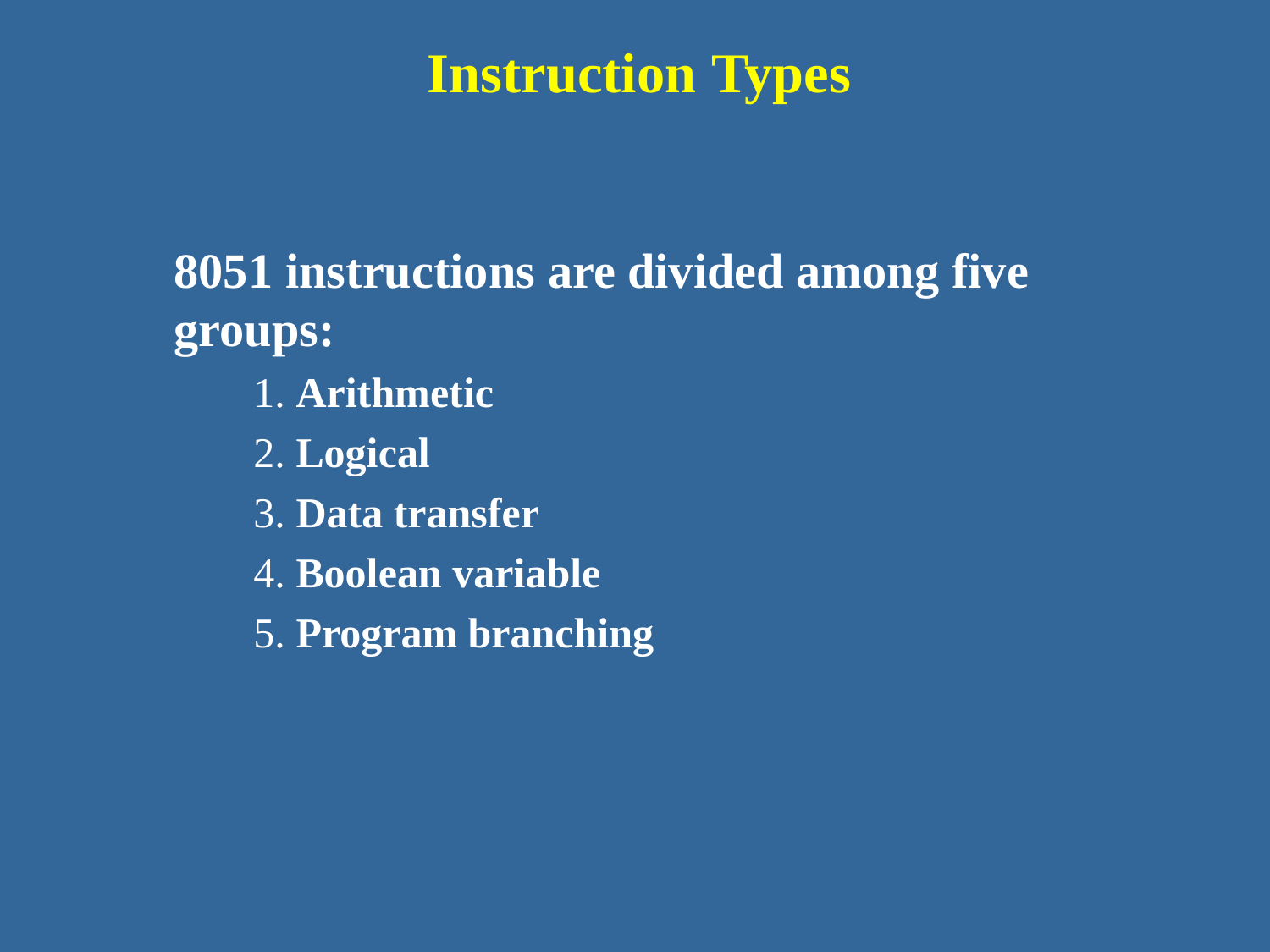

Instruction Types
8051 instructions are divided among five
groups:

	1. Arithmetic

	2. Logical

	3. Data transfer

	4. Boolean variable

	5. Program branching